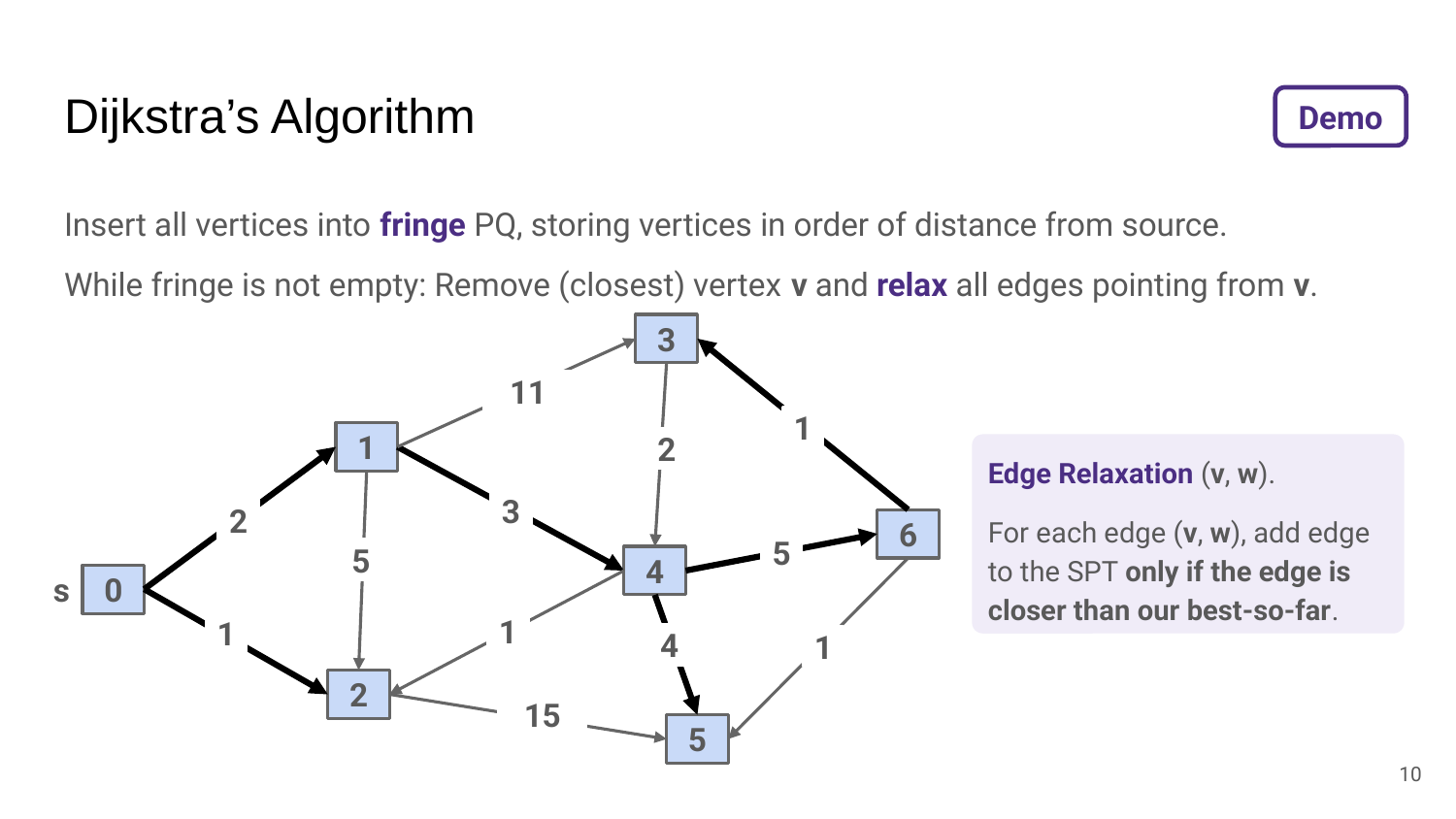

# Dijkstra’s Algorithm
Demo
Insert all vertices into fringe PQ, storing vertices in order of distance from source.
While fringe is not empty: Remove (closest) vertex v and relax all edges pointing from v.
3
11
1
1
2
Edge Relaxation (v, w).
For each edge (v, w), add edge to the SPT only if the edge is closer than our best-so-far.
3
2
6
5
5
4
s
0
1
1
4
1
2
15
5
10